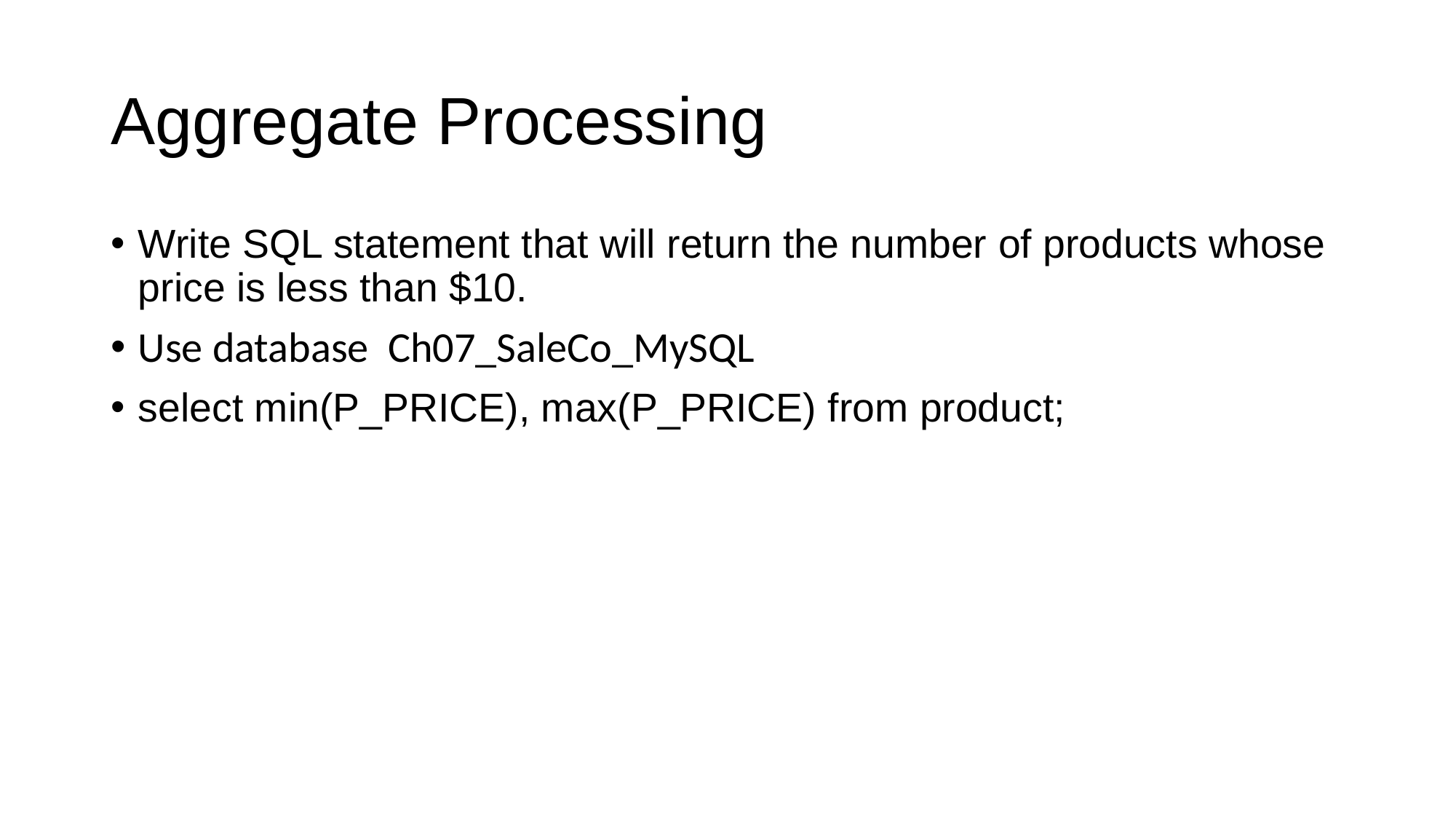

# Aggregate Processing
Write SQL statement that will return the number of products whose price is less than $10.
Use database  Ch07_SaleCo_MySQL
select min(P_PRICE), max(P_PRICE) from product;